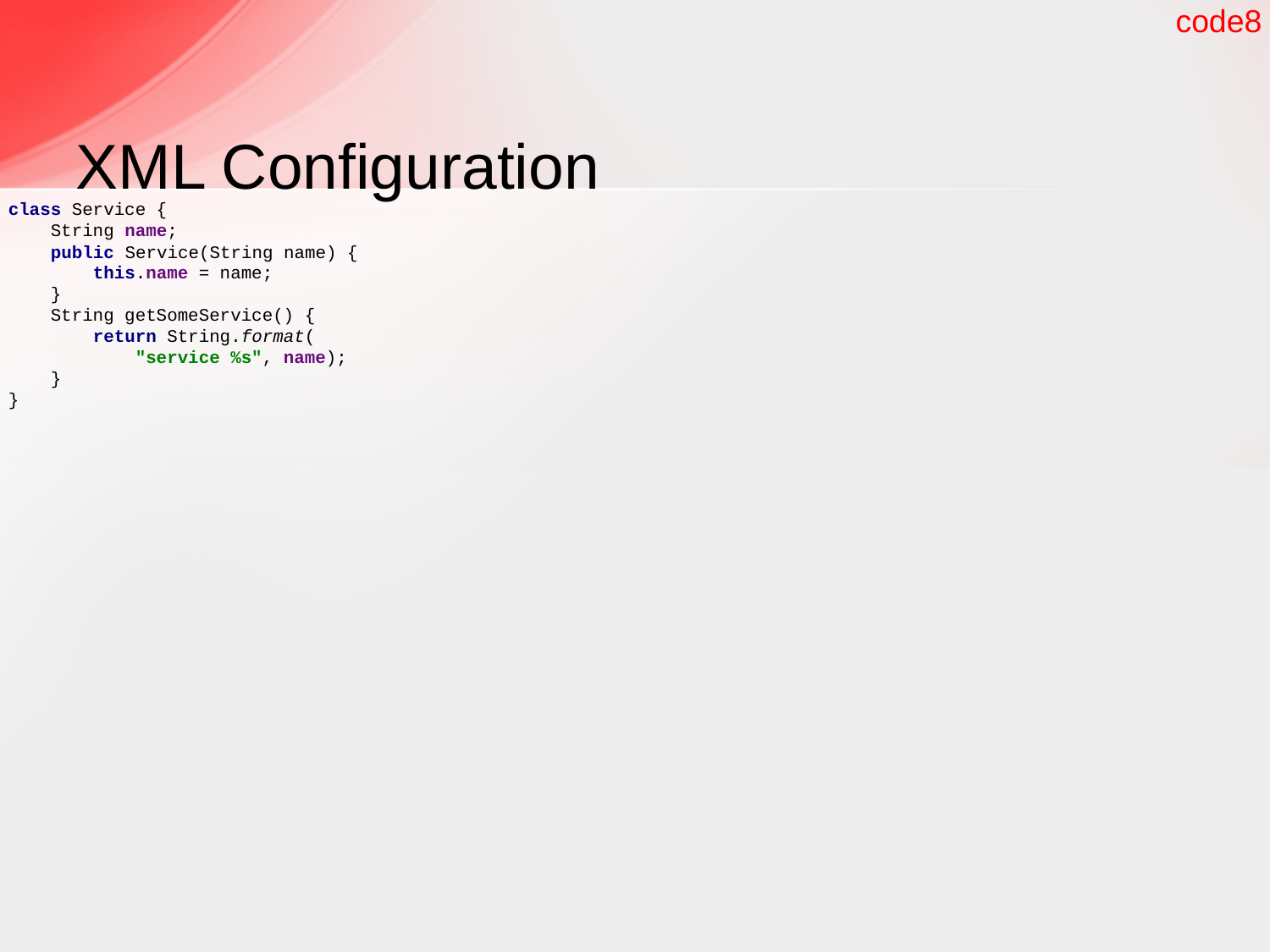

code8
# XML Configuration
class Service {
    String name;
    public Service(String name) {
        this.name = name;
    }
    String getSomeService() {
        return String.format(
            "service %s", name);
    }
}